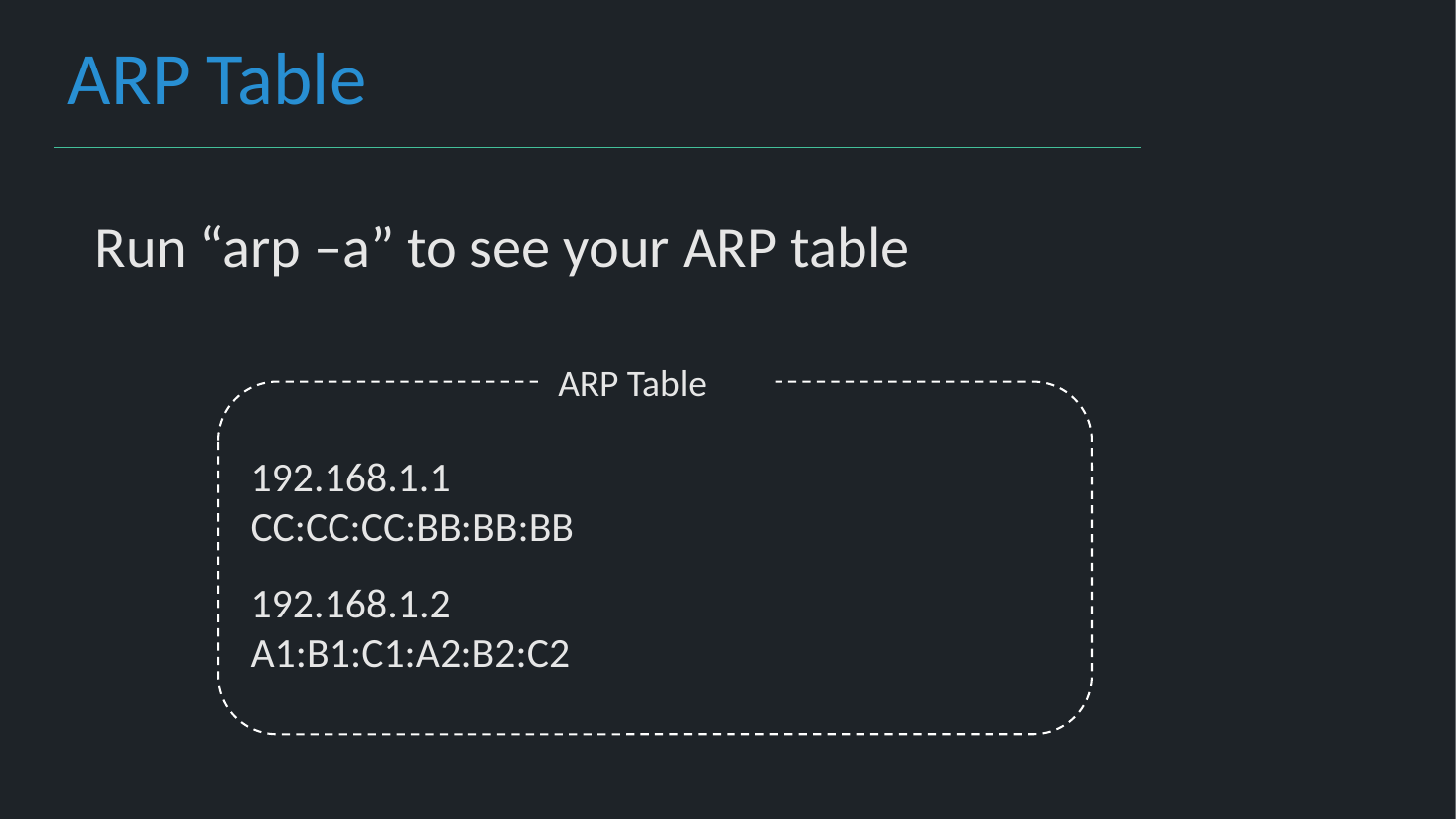

ARP Table
Run “arp –a” to see your ARP table

ARP Table

192.168.1.1  				CC:CC:CC:BB:BB:BB
192.168.1.2	      			A1:B1:C1:A2:B2:C2